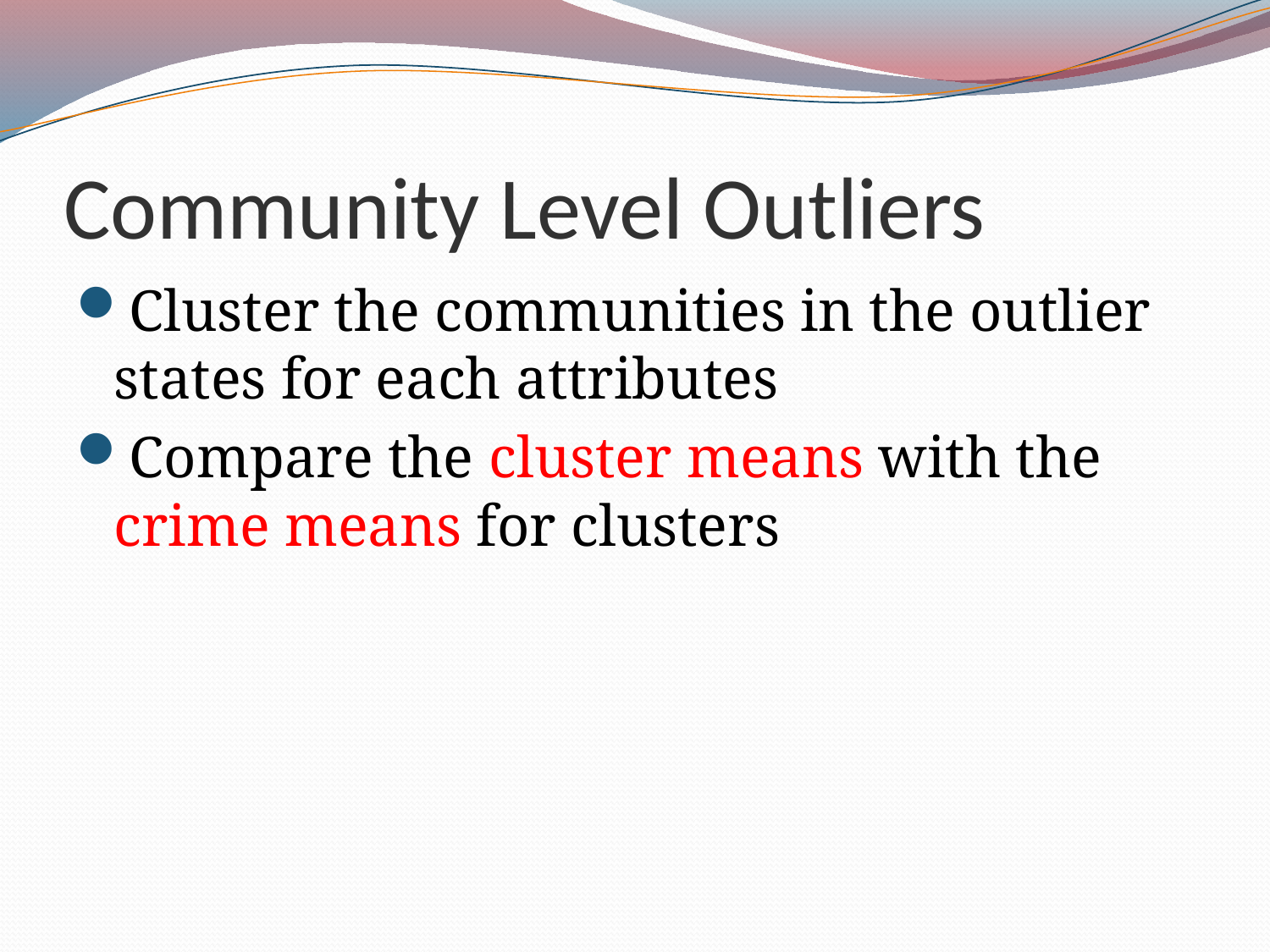

# Community Level Outliers
Cluster the communities in the outlier states for each attributes
Compare the cluster means with the crime means for clusters